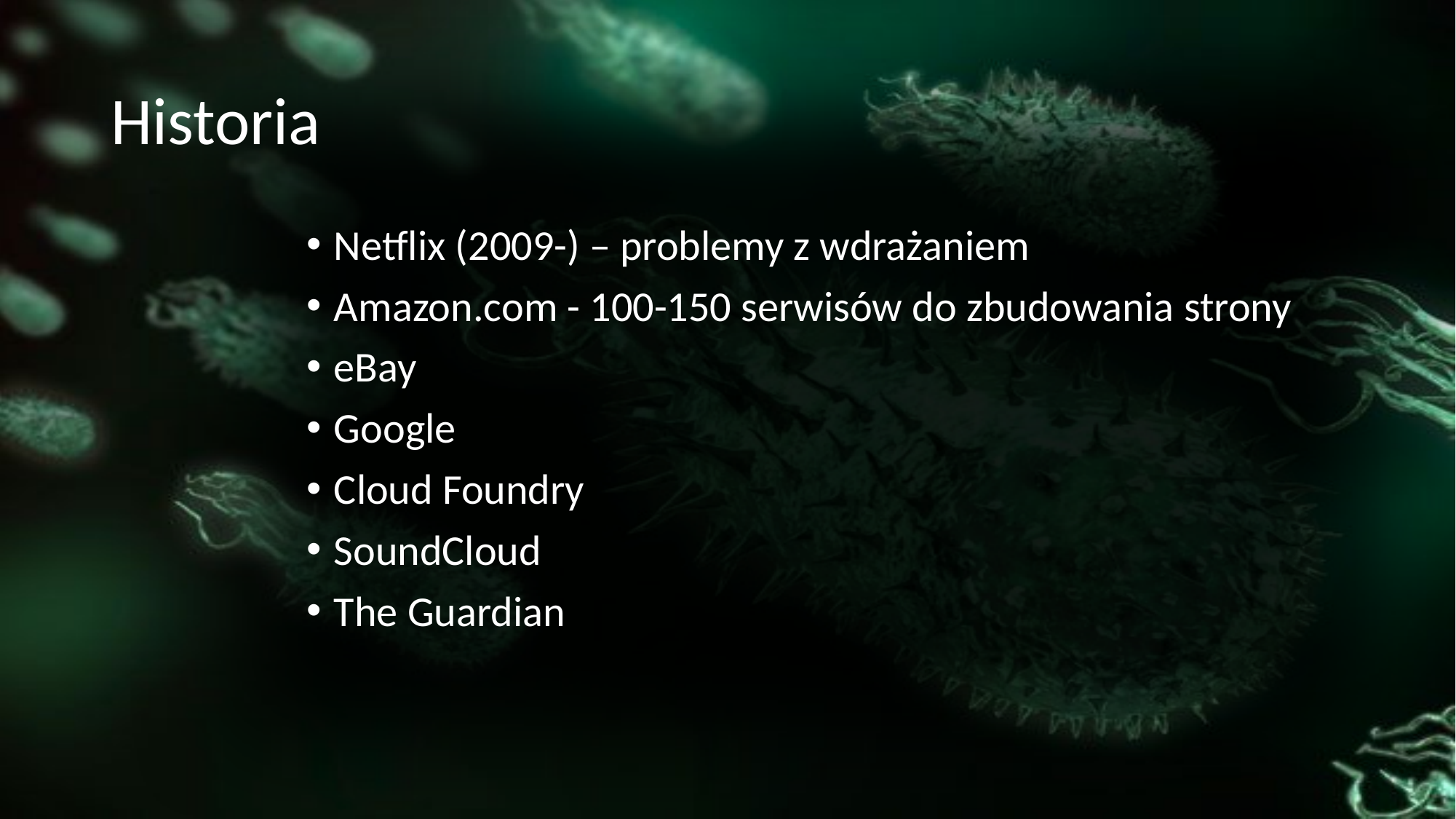

# Historia
Netflix (2009-) – problemy z wdrażaniem
Amazon.com - 100-150 serwisów do zbudowania strony
eBay
Google
Cloud Foundry
SoundCloud
The Guardian